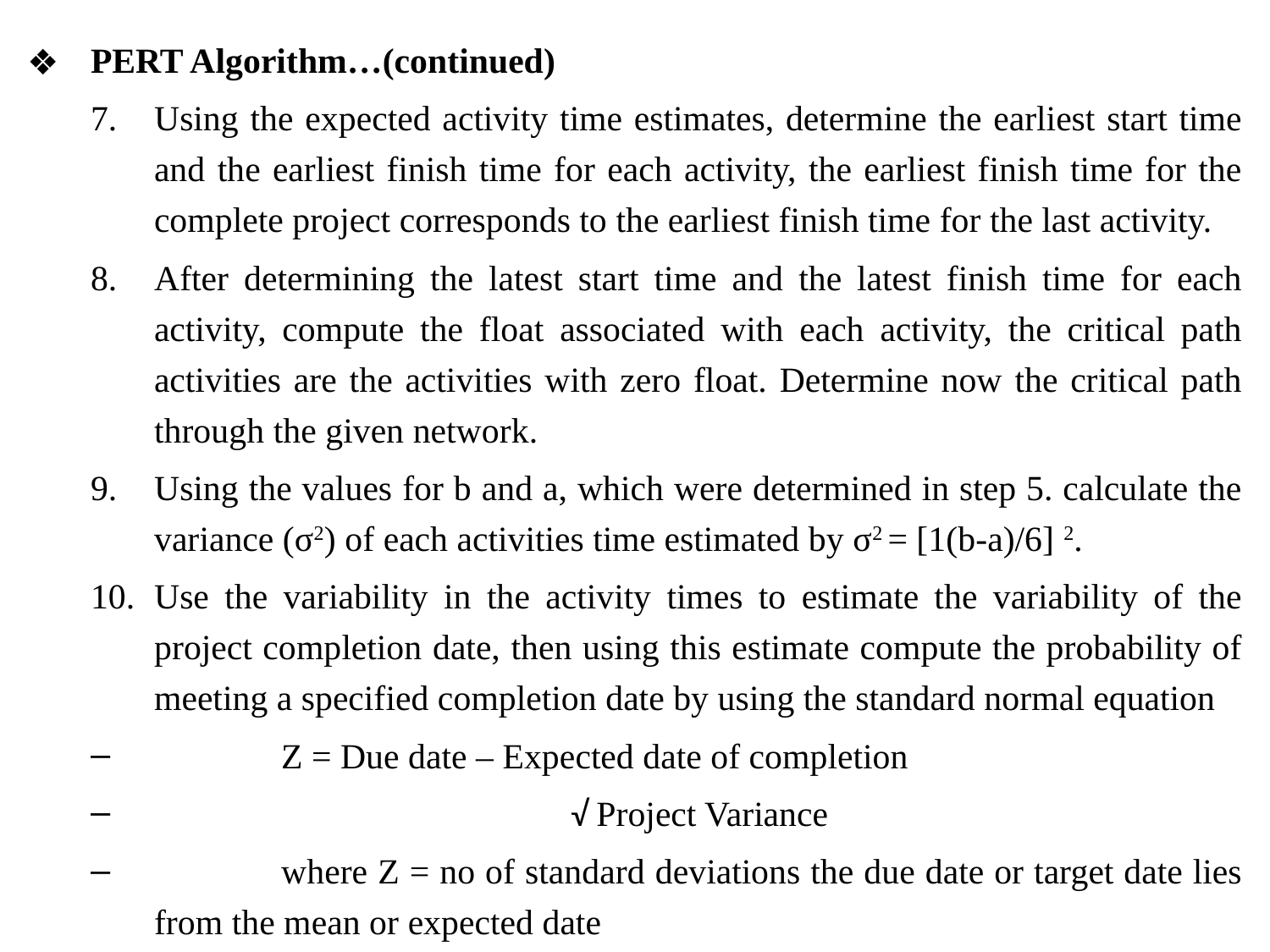

PERT Algorithm…(continued)
Using the expected activity time estimates, determine the earliest start time and the earliest finish time for each activity, the earliest finish time for the complete project corresponds to the earliest finish time for the last activity.
After determining the latest start time and the latest finish time for each activity, compute the float associated with each activity, the critical path activities are the activities with zero float. Determine now the critical path through the given network.
Using the values for b and a, which were determined in step 5. calculate the variance (σ2) of each activities time estimated by σ2 = [1(b-a)/6] 2.
Use the variability in the activity times to estimate the variability of the project completion date, then using this estimate compute the probability of meeting a specified completion date by using the standard normal equation
	Z = Due date – Expected date of completion
			    √ Project Variance
	where Z = no of standard deviations the due date or target date lies from the mean or expected date